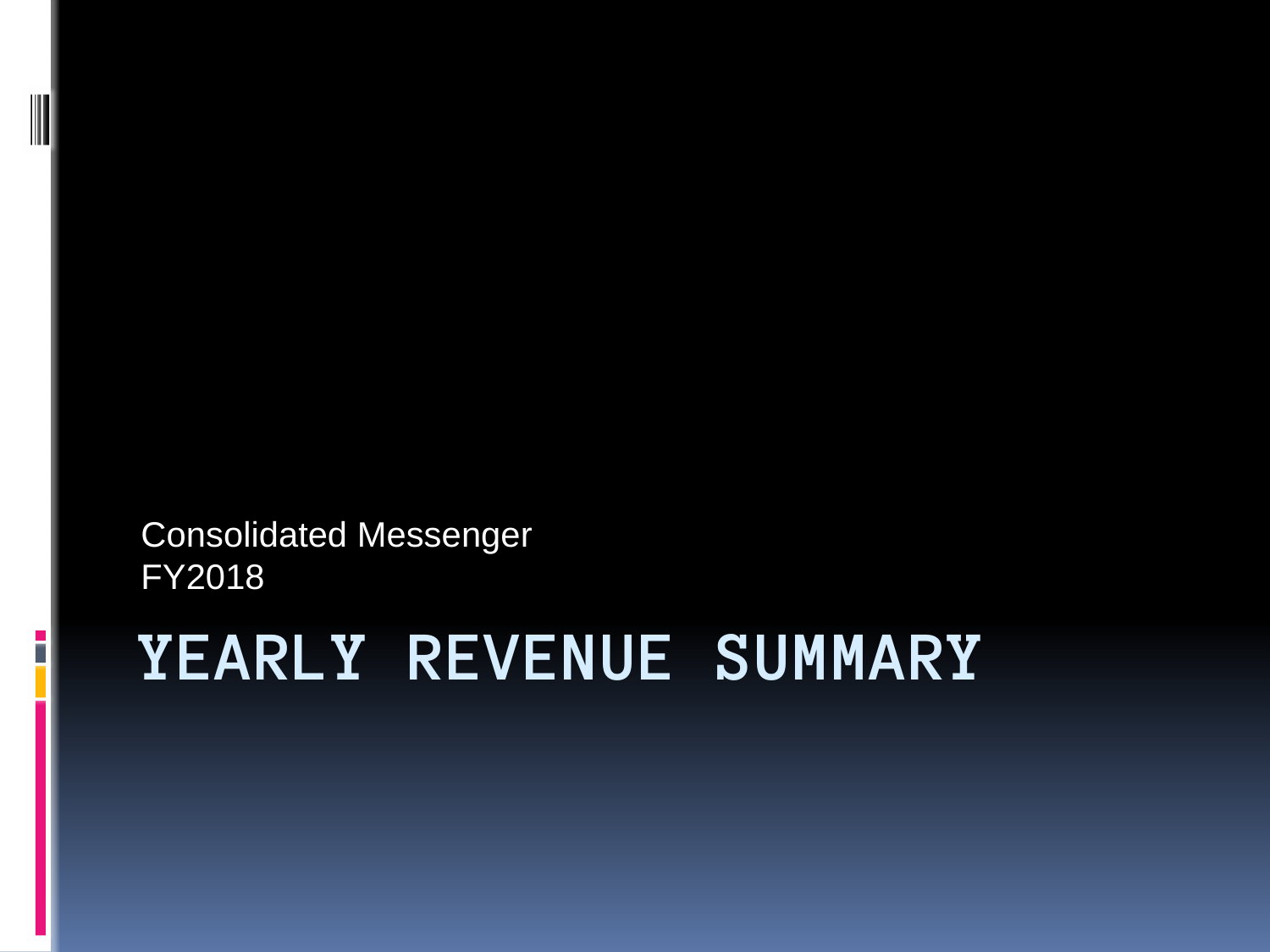

Consolidated Messenger
FY2018
# Yearly Revenue Summary